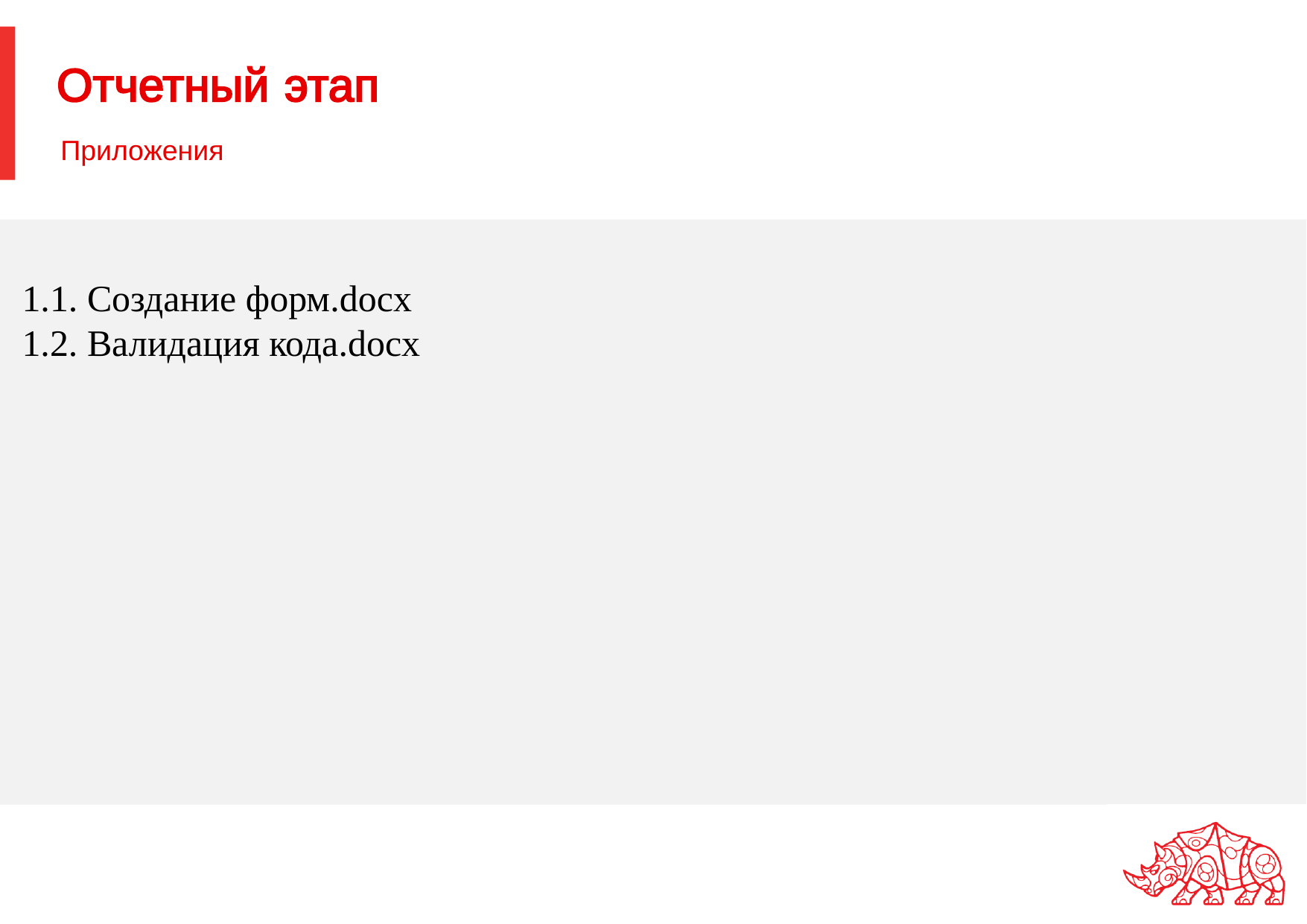

# Отчетный этап
Приложения

1.1. Создание форм.docx
1.2. Валидация кода.docx